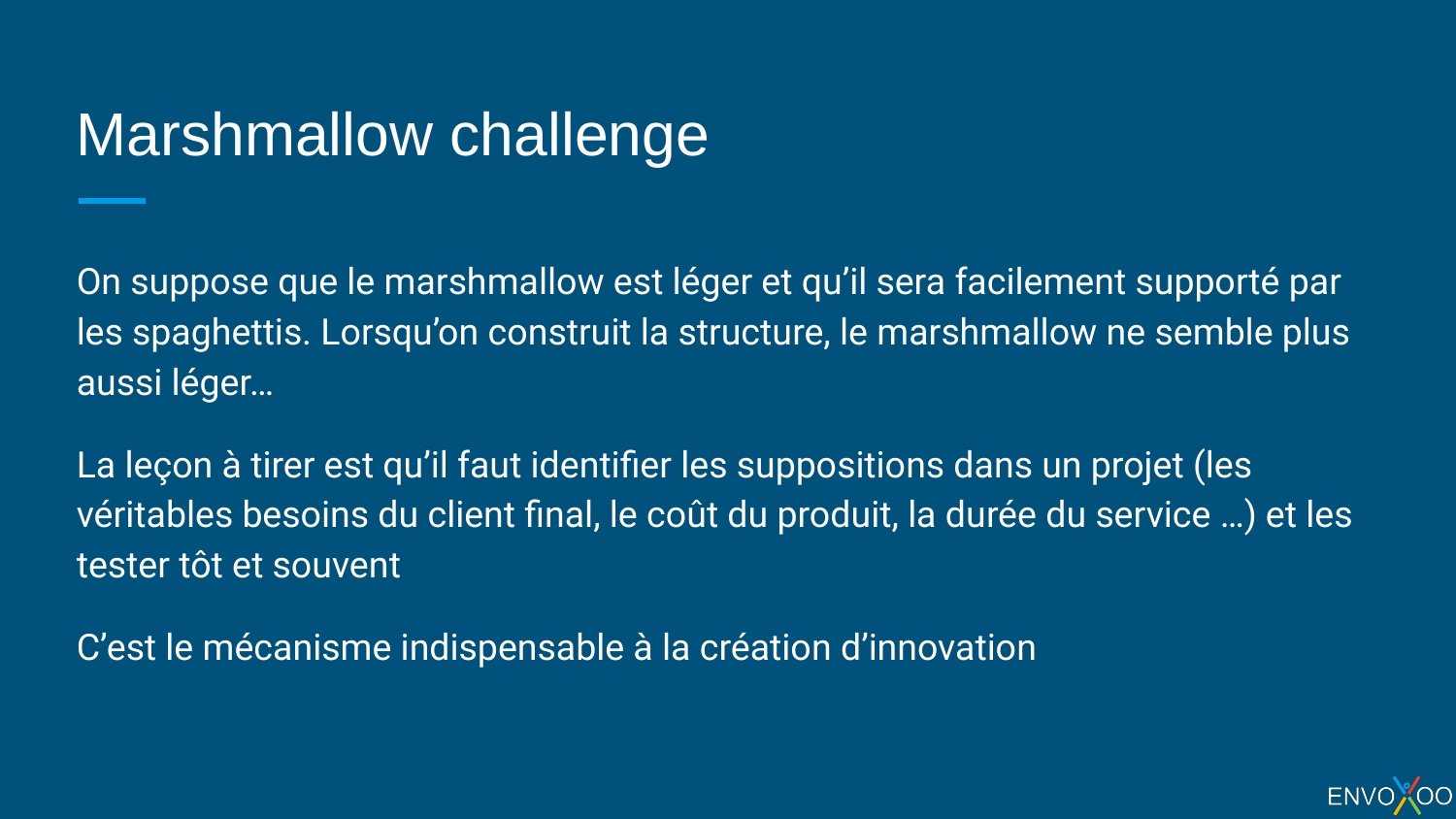

# Marshmallow challenge
On suppose que le marshmallow est léger et qu’il sera facilement supporté par les spaghettis. Lorsqu’on construit la structure, le marshmallow ne semble plus aussi léger…
La leçon à tirer est qu’il faut identifier les suppositions dans un projet (les véritables besoins du client final, le coût du produit, la durée du service …) et les tester tôt et souvent
C’est le mécanisme indispensable à la création d’innovation